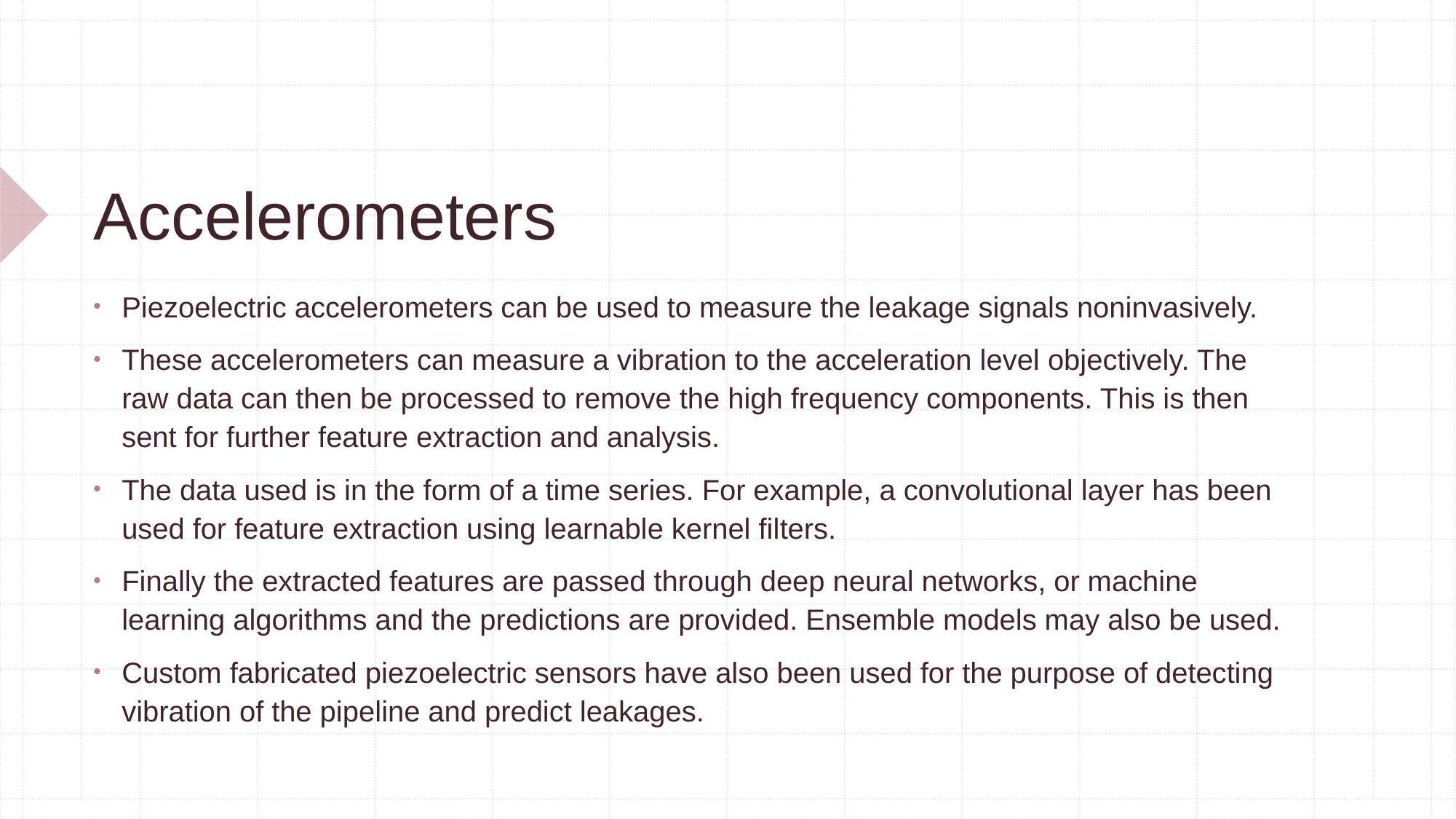

# Accelerometers
Piezoelectric accelerometers can be used to measure the leakage signals noninvasively.
These accelerometers can measure a vibration to the acceleration level objectively. The raw data can then be processed to remove the high frequency components. This is then sent for further feature extraction and analysis.
The data used is in the form of a time series. For example, a convolutional layer has been used for feature extraction using learnable kernel filters.
Finally the extracted features are passed through deep neural networks, or machine learning algorithms and the predictions are provided. Ensemble models may also be used.
Custom fabricated piezoelectric sensors have also been used for the purpose of detecting vibration of the pipeline and predict leakages.